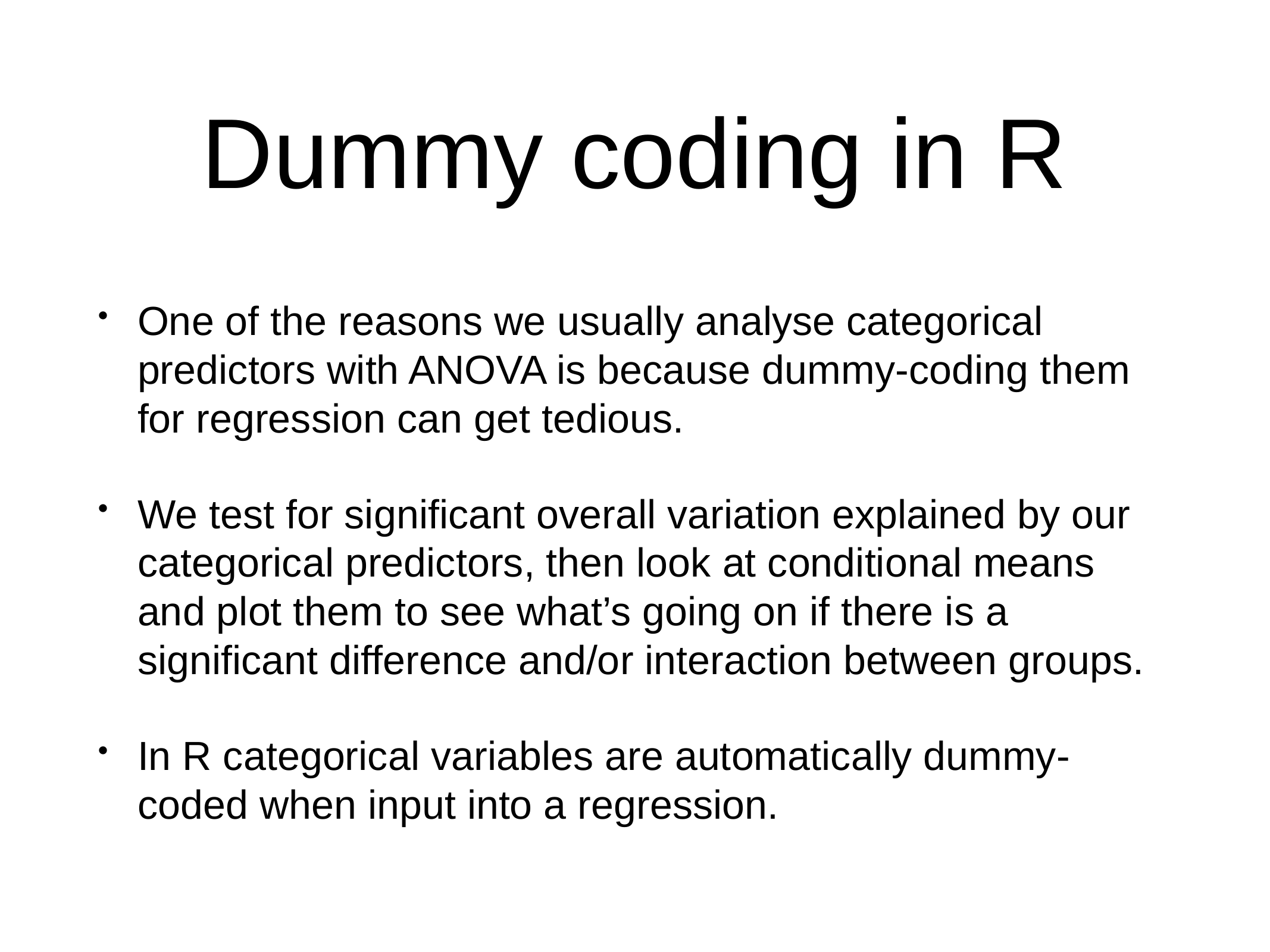

# Dummy coding in R
One of the reasons we usually analyse categorical predictors with ANOVA is because dummy-coding them for regression can get tedious.
We test for significant overall variation explained by our categorical predictors, then look at conditional means and plot them to see what’s going on if there is a significant difference and/or interaction between groups.
In R categorical variables are automatically dummy-coded when input into a regression.